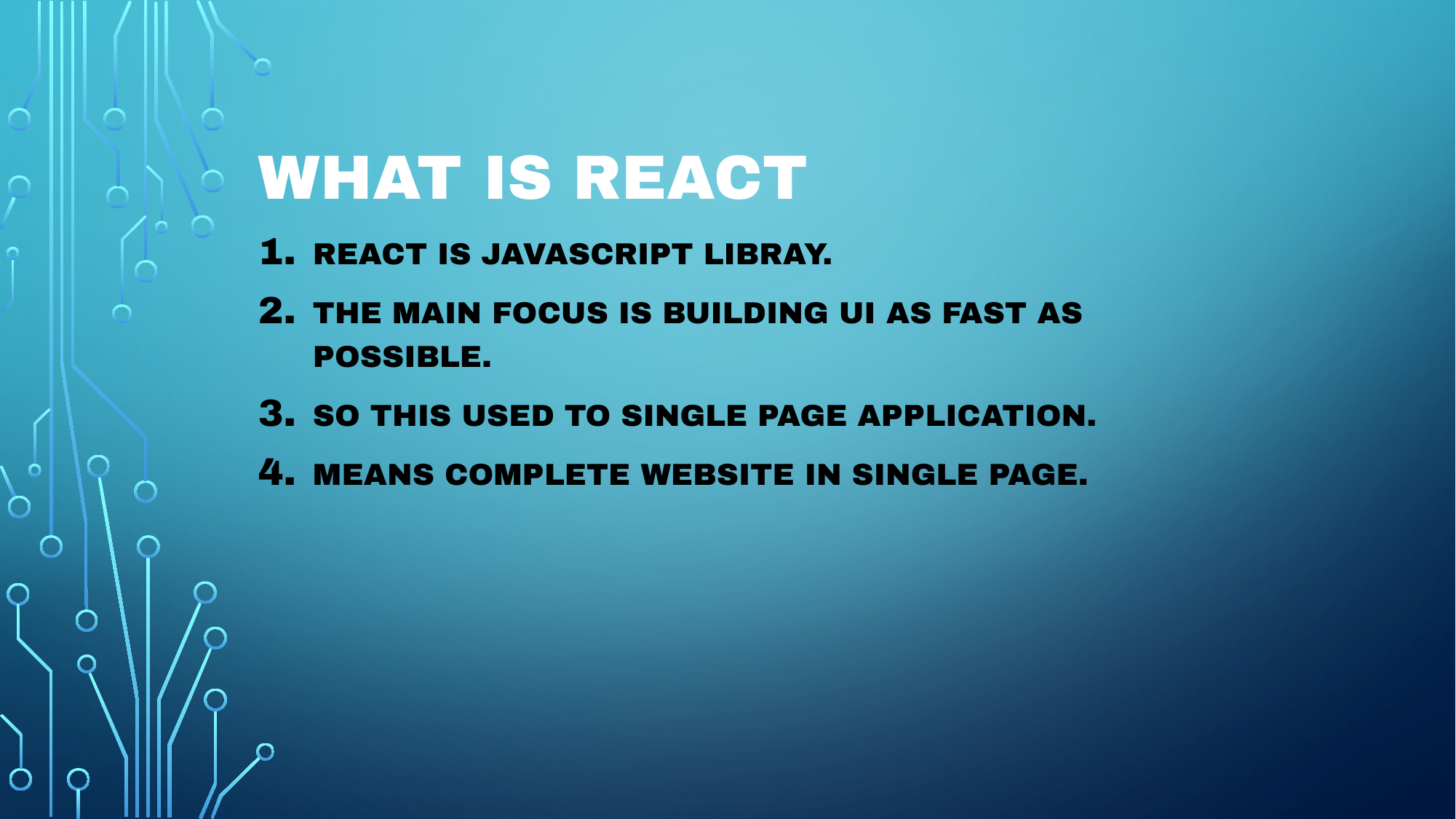

# What is react
React is javascript libray.
The main focus is building ui as fast as possible.
So this used to single page application.
Means complete website in single page.